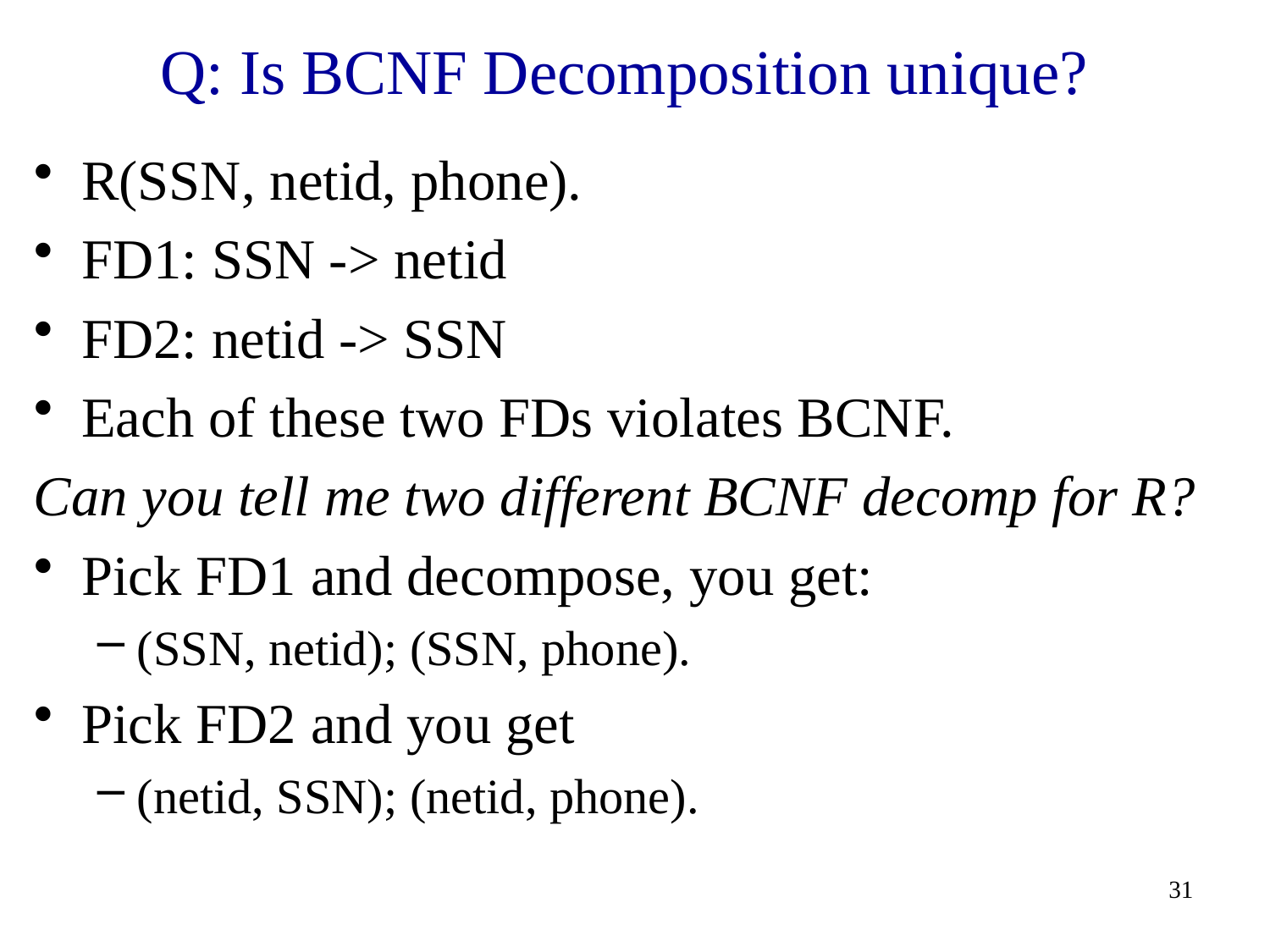

# Q: Is BCNF Decomposition unique?
R(SSN, netid, phone).
FD1: SSN -> netid
FD2: netid -> SSN
Each of these two FDs violates BCNF.
Can you tell me two different BCNF decomp for R?
Pick FD1 and decompose, you get:
(SSN, netid); (SSN, phone).
Pick FD2 and you get
(netid, SSN); (netid, phone).
31